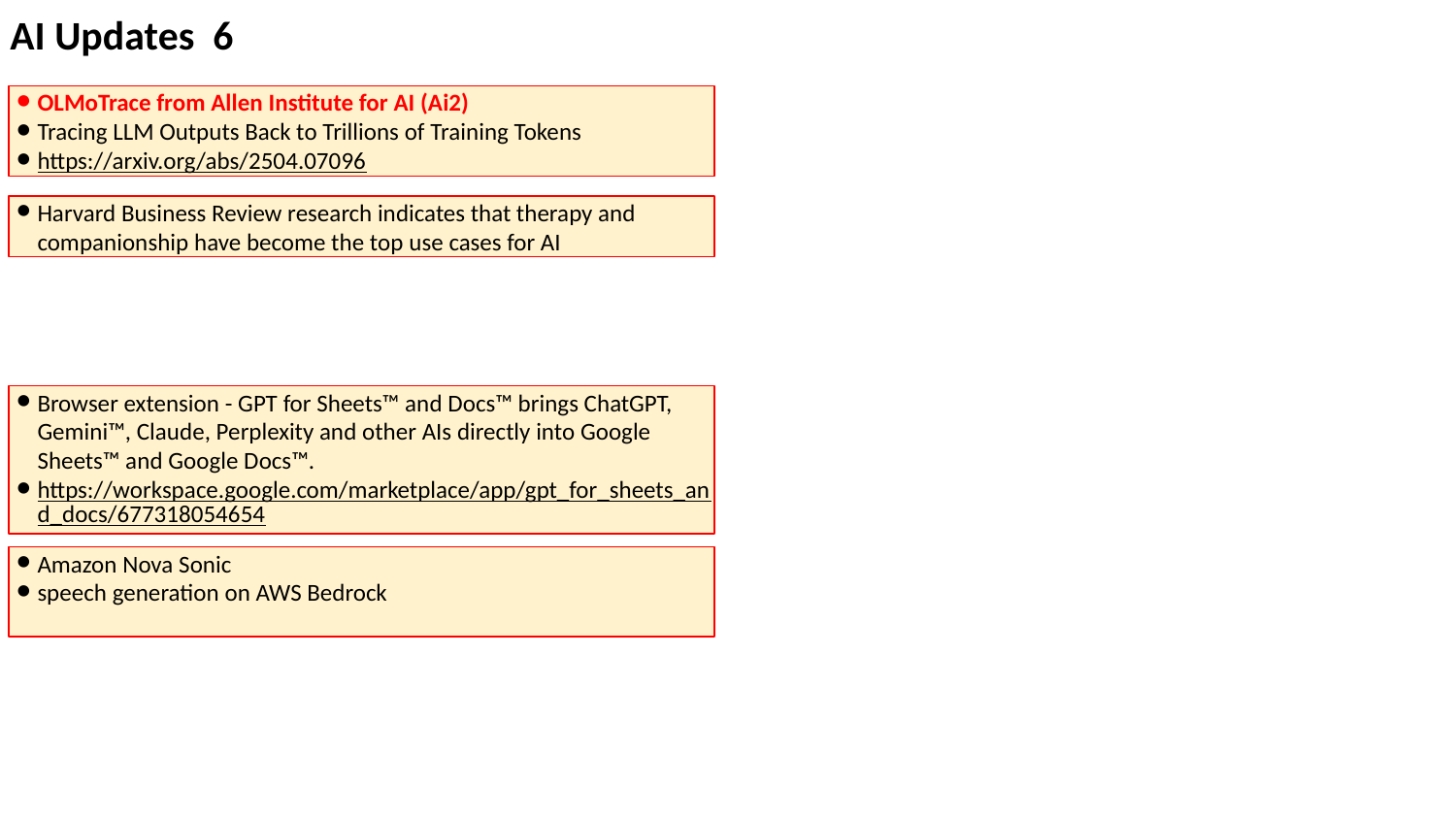

AI Updates  6
OLMoTrace from Allen Institute for AI (Ai2)
Tracing LLM Outputs Back to Trillions of Training Tokens
https://arxiv.org/abs/2504.07096
Harvard Business Review research indicates that therapy and companionship have become the top use cases for AI
Browser extension - GPT for Sheets™ and Docs™ brings ChatGPT, Gemini™, Claude, Perplexity and other AIs directly into Google Sheets™ and Google Docs™.
https://workspace.google.com/marketplace/app/gpt_for_sheets_and_docs/677318054654
Amazon Nova Sonic
speech generation on AWS Bedrock